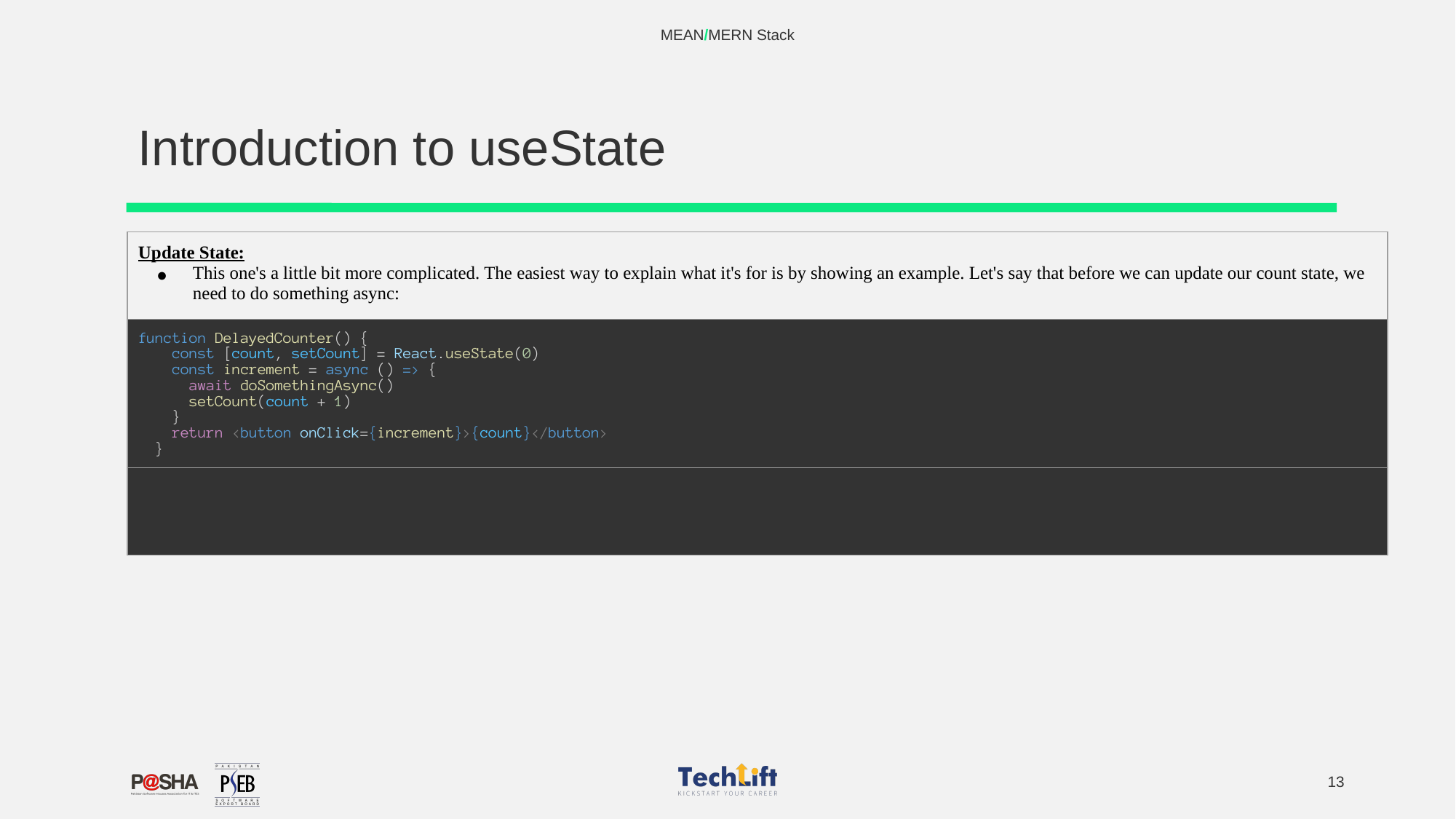

MEAN/MERN Stack
# Introduction to useState
| Update State: This one's a little bit more complicated. The easiest way to explain what it's for is by showing an example. Let's say that before we can update our count state, we need to do something async: |
| --- |
| function DelayedCounter() {     const [count, setCount] = React.useState(0)     const increment = async () => {       await doSomethingAsync()       setCount(count + 1)     }     return <button onClick={increment}>{count}</button>   } |
|  |
13